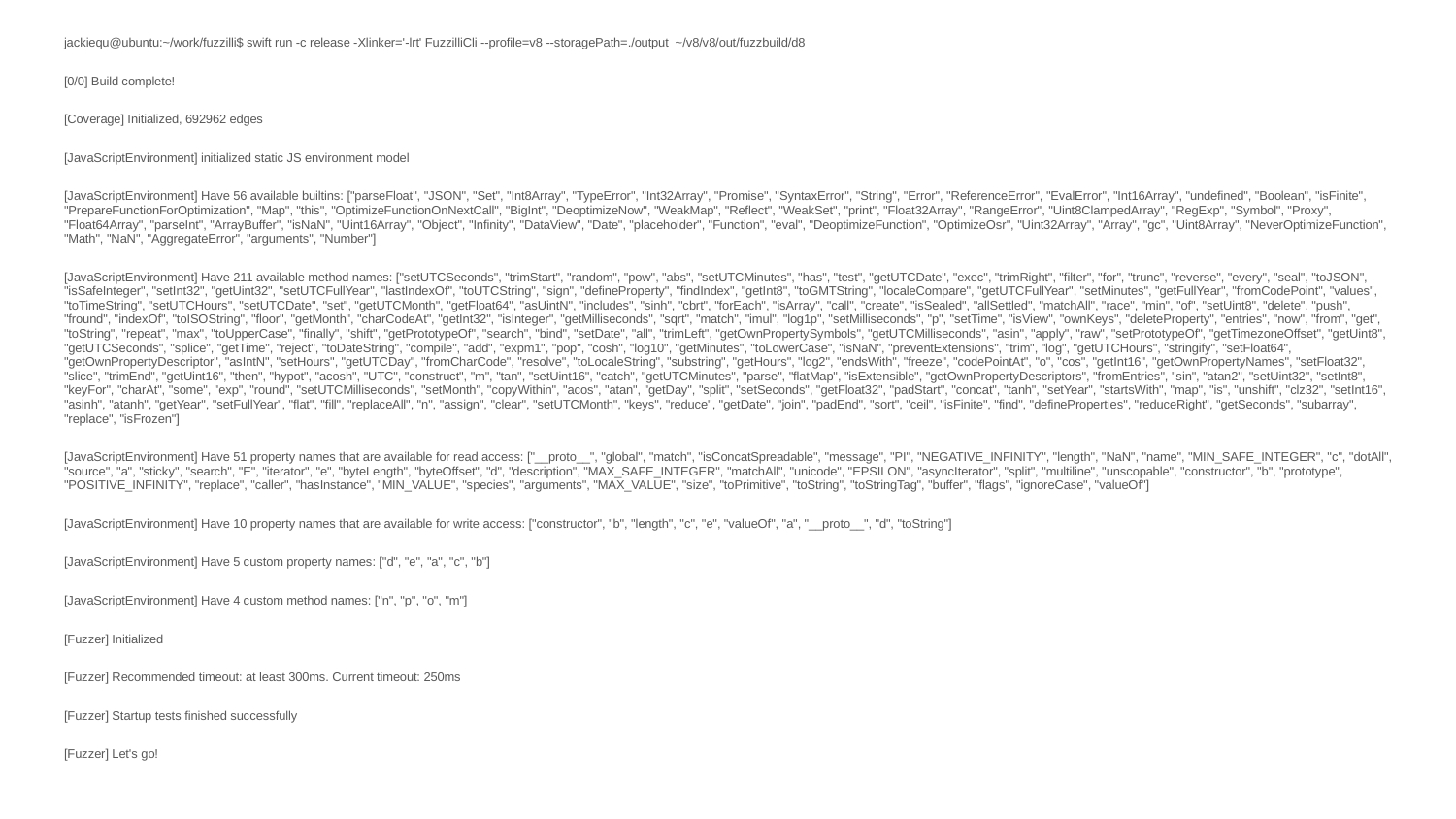

jackiequ@ubuntu:~/work/fuzzilli$ swift run -c release -Xlinker='-lrt' FuzzilliCli --profile=v8 --storagePath=./output  ~/v8/v8/out/fuzzbuild/d8
[0/0] Build complete!
[Coverage] Initialized, 692962 edges
[JavaScriptEnvironment] initialized static JS environment model
[JavaScriptEnvironment] Have 56 available builtins: ["parseFloat", "JSON", "Set", "Int8Array", "TypeError", "Int32Array", "Promise", "SyntaxError", "String", "Error", "ReferenceError", "EvalError", "Int16Array", "undefined", "Boolean", "isFinite", "PrepareFunctionForOptimization", "Map", "this", "OptimizeFunctionOnNextCall", "BigInt", "DeoptimizeNow", "WeakMap", "Reflect", "WeakSet", "print", "Float32Array", "RangeError", "Uint8ClampedArray", "RegExp", "Symbol", "Proxy", "Float64Array", "parseInt", "ArrayBuffer", "isNaN", "Uint16Array", "Object", "Infinity", "DataView", "Date", "placeholder", "Function", "eval", "DeoptimizeFunction", "OptimizeOsr", "Uint32Array", "Array", "gc", "Uint8Array", "NeverOptimizeFunction", "Math", "NaN", "AggregateError", "arguments", "Number"]
[JavaScriptEnvironment] Have 211 available method names: ["setUTCSeconds", "trimStart", "random", "pow", "abs", "setUTCMinutes", "has", "test", "getUTCDate", "exec", "trimRight", "filter", "for", "trunc", "reverse", "every", "seal", "toJSON", "isSafeInteger", "setInt32", "getUint32", "setUTCFullYear", "lastIndexOf", "toUTCString", "sign", "defineProperty", "findIndex", "getInt8", "toGMTString", "localeCompare", "getUTCFullYear", "setMinutes", "getFullYear", "fromCodePoint", "values", "toTimeString", "setUTCHours", "setUTCDate", "set", "getUTCMonth", "getFloat64", "asUintN", "includes", "sinh", "cbrt", "forEach", "isArray", "call", "create", "isSealed", "allSettled", "matchAll", "race", "min", "of", "setUint8", "delete", "push", "fround", "indexOf", "toISOString", "floor", "getMonth", "charCodeAt", "getInt32", "isInteger", "getMilliseconds", "sqrt", "match", "imul", "log1p", "setMilliseconds", "p", "setTime", "isView", "ownKeys", "deleteProperty", "entries", "now", "from", "get", "toString", "repeat", "max", "toUpperCase", "finally", "shift", "getPrototypeOf", "search", "bind", "setDate", "all", "trimLeft", "getOwnPropertySymbols", "getUTCMilliseconds", "asin", "apply", "raw", "setPrototypeOf", "getTimezoneOffset", "getUint8", "getUTCSeconds", "splice", "getTime", "reject", "toDateString", "compile", "add", "expm1", "pop", "cosh", "log10", "getMinutes", "toLowerCase", "isNaN", "preventExtensions", "trim", "log", "getUTCHours", "stringify", "setFloat64", "getOwnPropertyDescriptor", "asIntN", "setHours", "getUTCDay", "fromCharCode", "resolve", "toLocaleString", "substring", "getHours", "log2", "endsWith", "freeze", "codePointAt", "o", "cos", "getInt16", "getOwnPropertyNames", "setFloat32", "slice", "trimEnd", "getUint16", "then", "hypot", "acosh", "UTC", "construct", "m", "tan", "setUint16", "catch", "getUTCMinutes", "parse", "flatMap", "isExtensible", "getOwnPropertyDescriptors", "fromEntries", "sin", "atan2", "setUint32", "setInt8", "keyFor", "charAt", "some", "exp", "round", "setUTCMilliseconds", "setMonth", "copyWithin", "acos", "atan", "getDay", "split", "setSeconds", "getFloat32", "padStart", "concat", "tanh", "setYear", "startsWith", "map", "is", "unshift", "clz32", "setInt16", "asinh", "atanh", "getYear", "setFullYear", "flat", "fill", "replaceAll", "n", "assign", "clear", "setUTCMonth", "keys", "reduce", "getDate", "join", "padEnd", "sort", "ceil", "isFinite", "find", "defineProperties", "reduceRight", "getSeconds", "subarray", "replace", "isFrozen"]
[JavaScriptEnvironment] Have 51 property names that are available for read access: ["__proto__", "global", "match", "isConcatSpreadable", "message", "PI", "NEGATIVE_INFINITY", "length", "NaN", "name", "MIN_SAFE_INTEGER", "c", "dotAll", "source", "a", "sticky", "search", "E", "iterator", "e", "byteLength", "byteOffset", "d", "description", "MAX_SAFE_INTEGER", "matchAll", "unicode", "EPSILON", "asyncIterator", "split", "multiline", "unscopable", "constructor", "b", "prototype", "POSITIVE_INFINITY", "replace", "caller", "hasInstance", "MIN_VALUE", "species", "arguments", "MAX_VALUE", "size", "toPrimitive", "toString", "toStringTag", "buffer", "flags", "ignoreCase", "valueOf"]
[JavaScriptEnvironment] Have 10 property names that are available for write access: ["constructor", "b", "length", "c", "e", "valueOf", "a", "__proto__", "d", "toString"]
[JavaScriptEnvironment] Have 5 custom property names: ["d", "e", "a", "c", "b"]
[JavaScriptEnvironment] Have 4 custom method names: ["n", "p", "o", "m"]
[Fuzzer] Initialized
[Fuzzer] Recommended timeout: at least 300ms. Current timeout: 250ms
[Fuzzer] Startup tests finished successfully
[Fuzzer] Let's go!